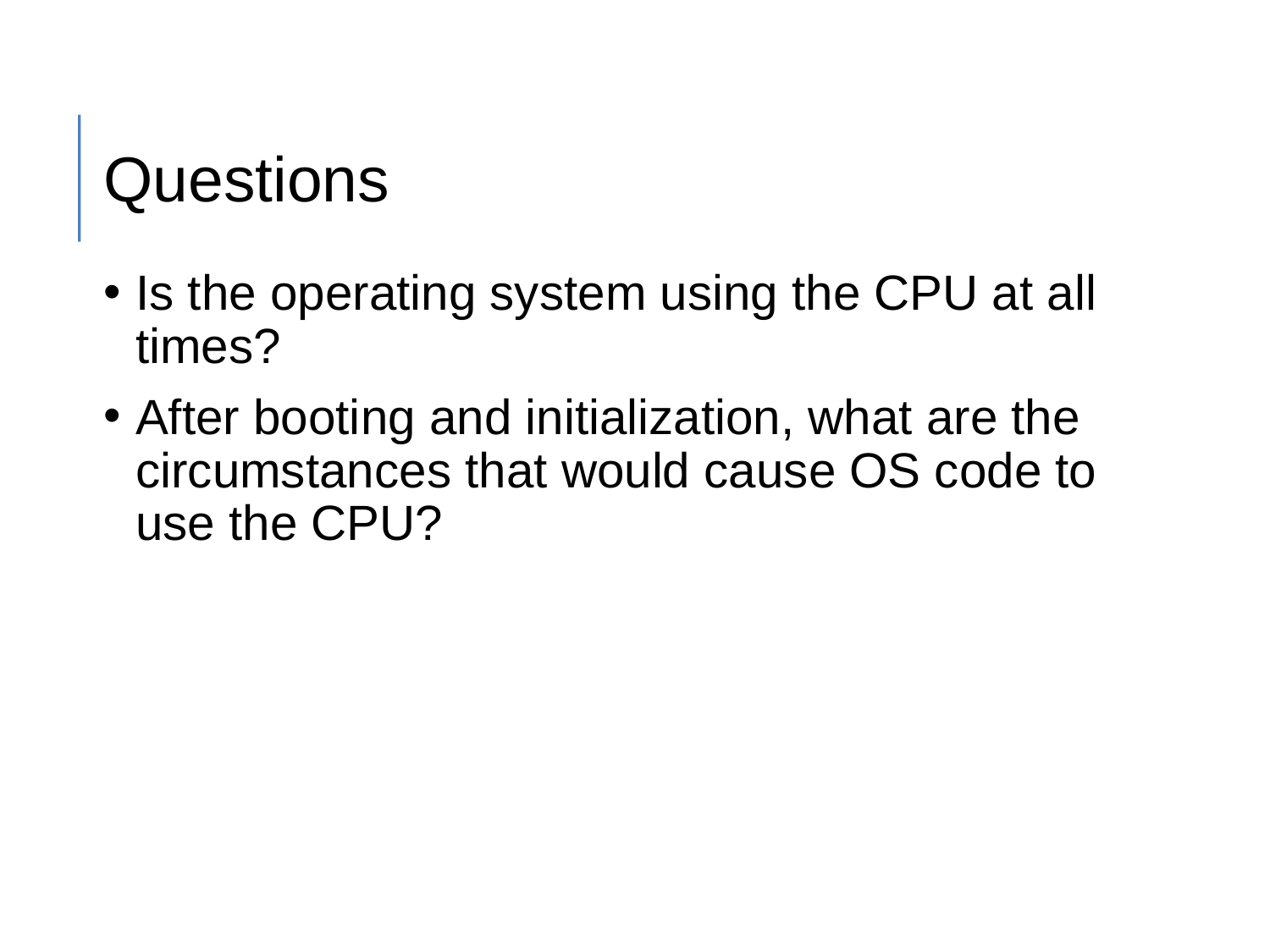

# Questions
Is the operating system using the CPU at all times?
After booting and initialization, what are the circumstances that would cause OS code to use the CPU?